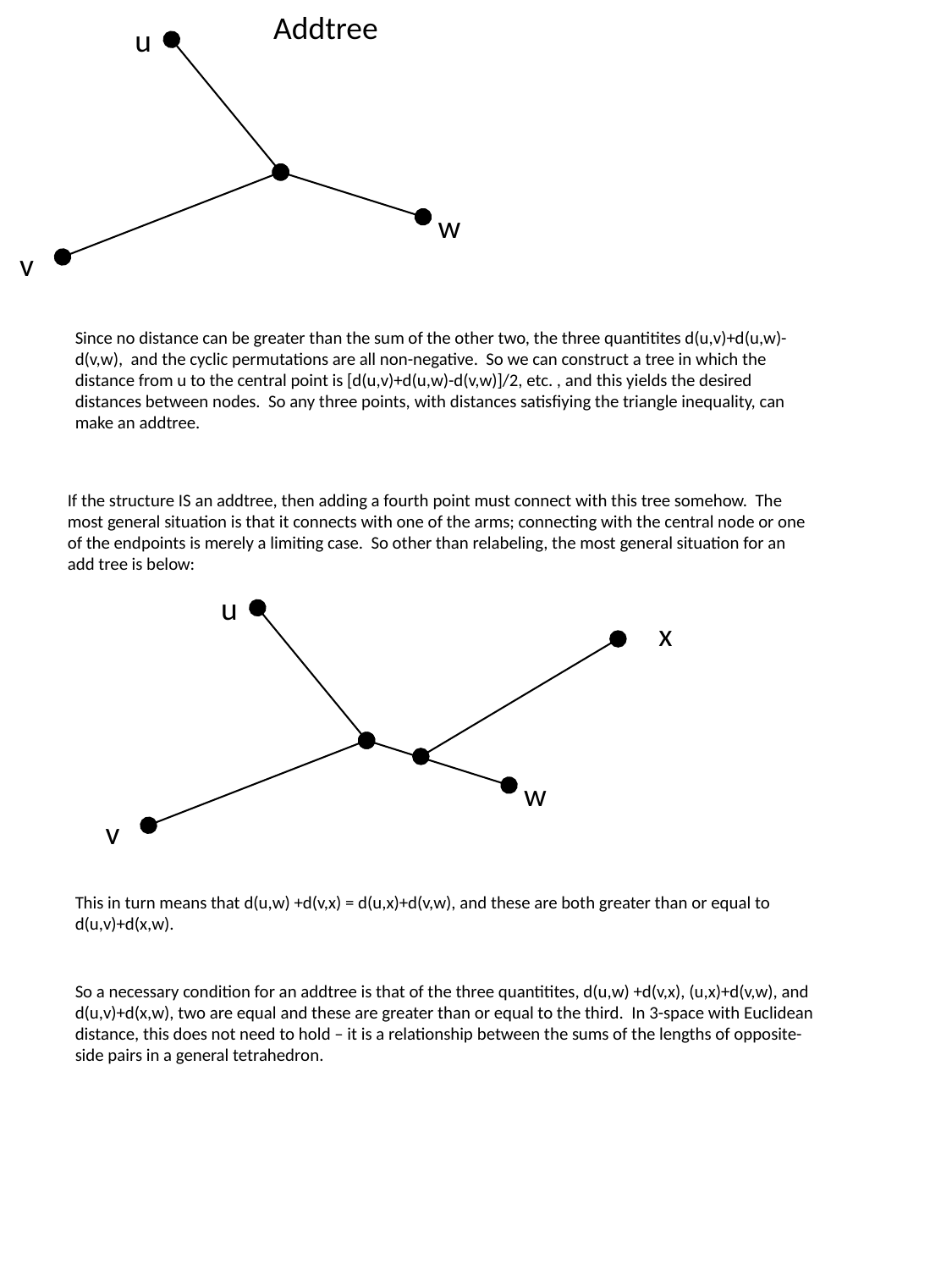

Addtree
u
w
v
Since no distance can be greater than the sum of the other two, the three quantitites d(u,v)+d(u,w)-d(v,w),  and the cyclic permutations are all non-negative.  So we can construct a tree in which the distance from u to the central point is [d(u,v)+d(u,w)-d(v,w)]/2, etc. , and this yields the desired distances between nodes.  So any three points, with distances satisfiying the triangle inequality, can make an addtree.
If the structure IS an addtree, then adding a fourth point must connect with this tree somehow.  The most general situation is that it connects with one of the arms; connecting with the central node or one of the endpoints is merely a limiting case.  So other than relabeling, the most general situation for an add tree is below:
u
x
w
v
This in turn means that d(u,w) +d(v,x) = d(u,x)+d(v,w), and these are both greater than or equal to d(u,v)+d(x,w).
So a necessary condition for an addtree is that of the three quantitites, d(u,w) +d(v,x), (u,x)+d(v,w), and d(u,v)+d(x,w), two are equal and these are greater than or equal to the third.  In 3-space with Euclidean distance, this does not need to hold – it is a relationship between the sums of the lengths of opposite-side pairs in a general tetrahedron.